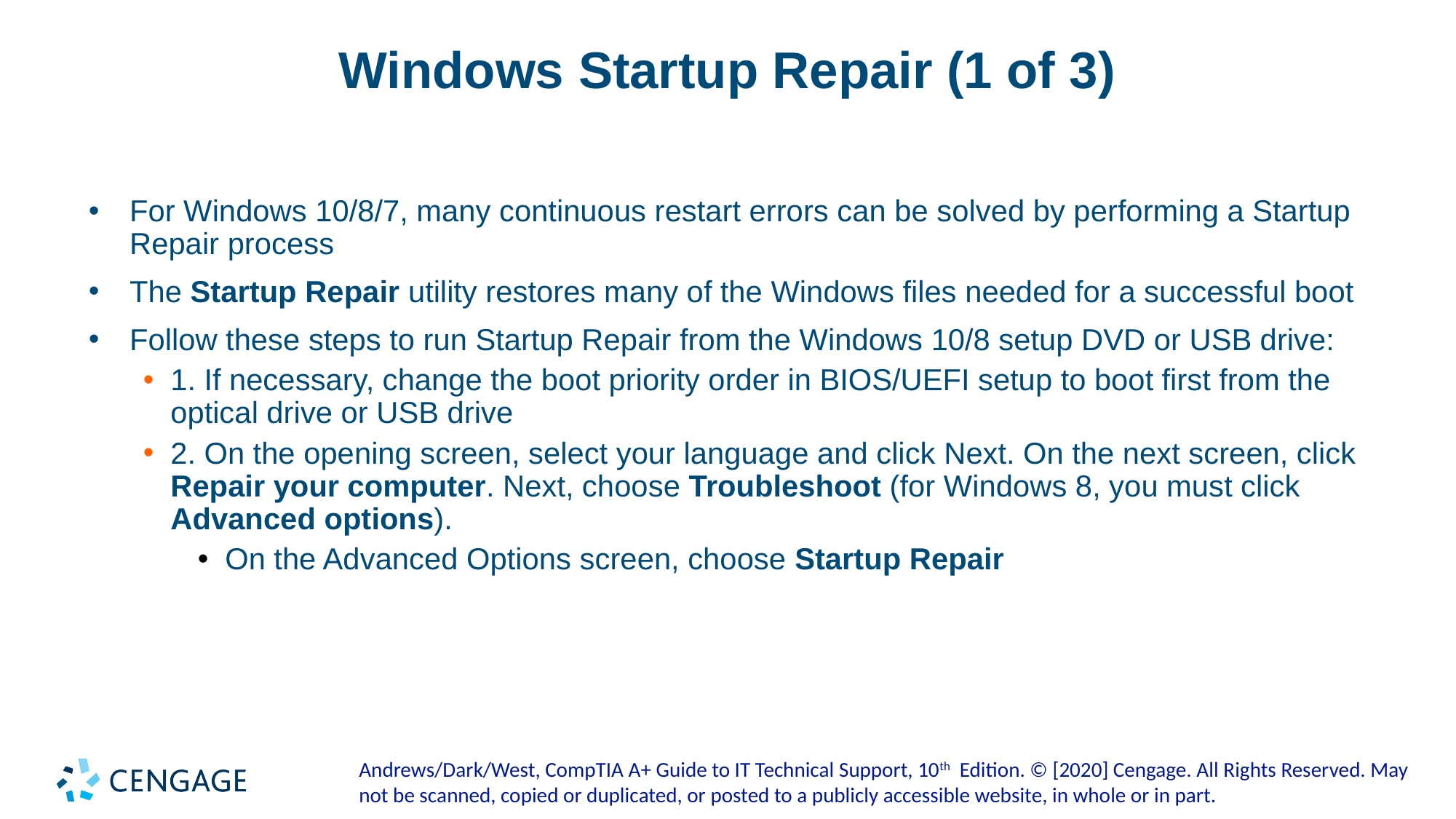

# Windows Startup Repair (1 of 3)
For Windows 10/8/7, many continuous restart errors can be solved by performing a Startup Repair process
The Startup Repair utility restores many of the Windows files needed for a successful boot
Follow these steps to run Startup Repair from the Windows 10/8 setup DVD or USB drive:
1. If necessary, change the boot priority order in BIOS/UEFI setup to boot first from the optical drive or USB drive
2. On the opening screen, select your language and click Next. On the next screen, click Repair your computer. Next, choose Troubleshoot (for Windows 8, you must click Advanced options).
On the Advanced Options screen, choose Startup Repair